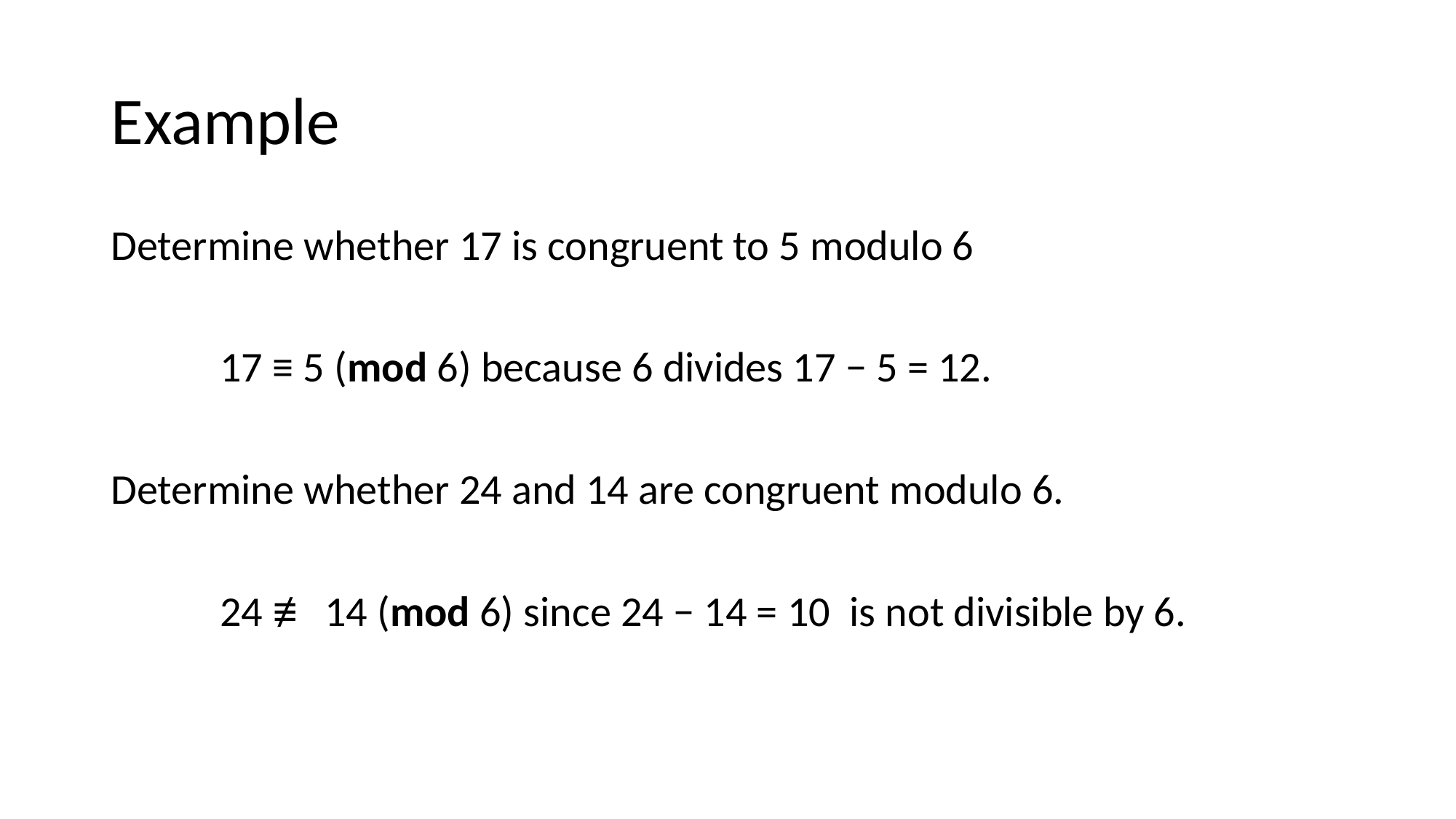

# Example
Determine whether 17 is congruent to 5 modulo 6

	17 ≡ 5 (mod 6) because 6 divides 17 − 5 = 12.

Determine whether 24 and 14 are congruent modulo 6.

	24 ≢ 14 (mod 6) since 24 − 14 = 10  is not divisible by 6.